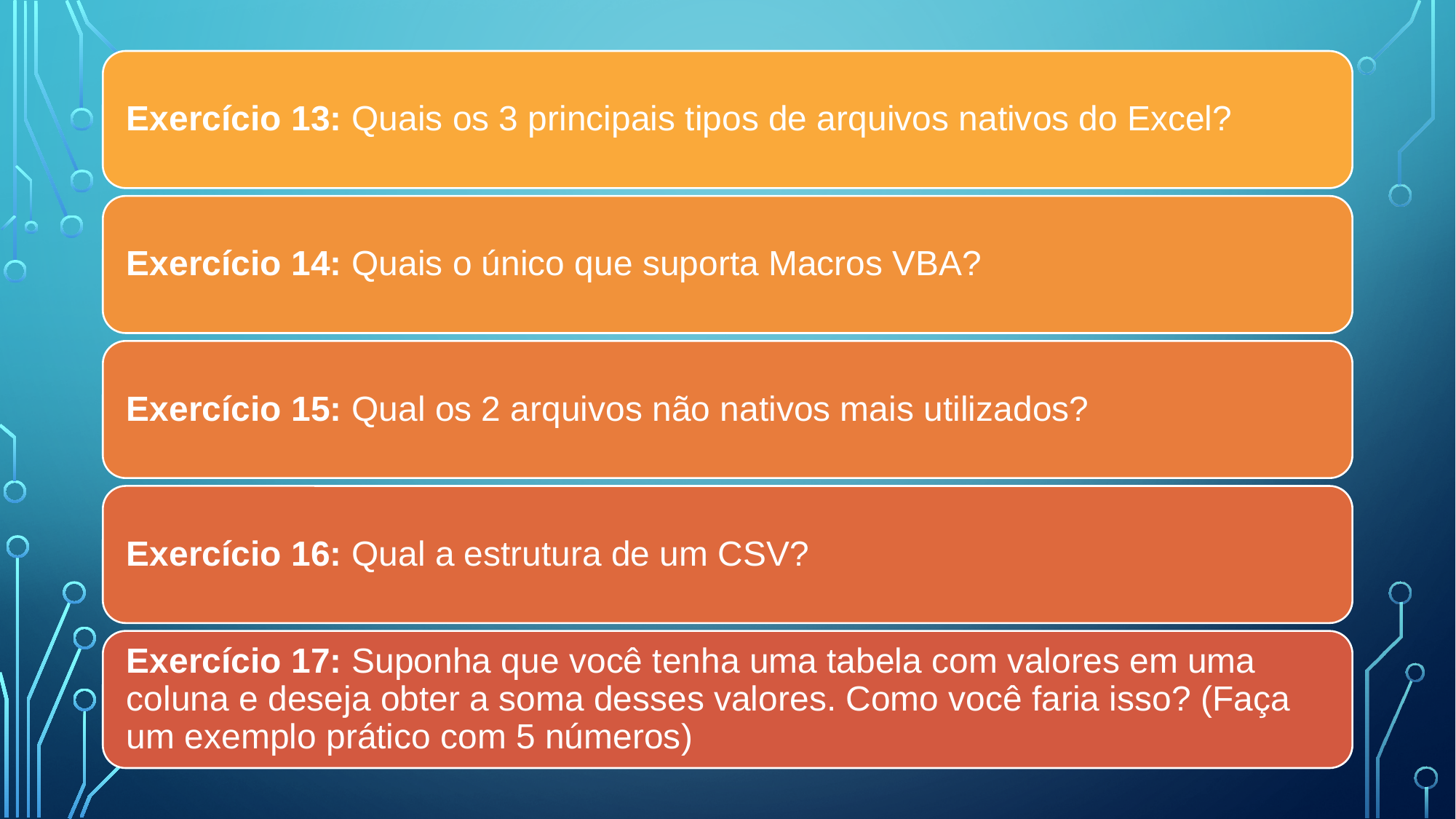

Exercício 13: Quais os 3 principais tipos de arquivos nativos do Excel?
Exercício 14: Quais o único que suporta Macros VBA?
Exercício 15: Qual os 2 arquivos não nativos mais utilizados?
Exercício 16: Qual a estrutura de um CSV?
Exercício 17: Suponha que você tenha uma tabela com valores em uma coluna e deseja obter a soma desses valores. Como você faria isso? (Faça um exemplo prático com 5 números)